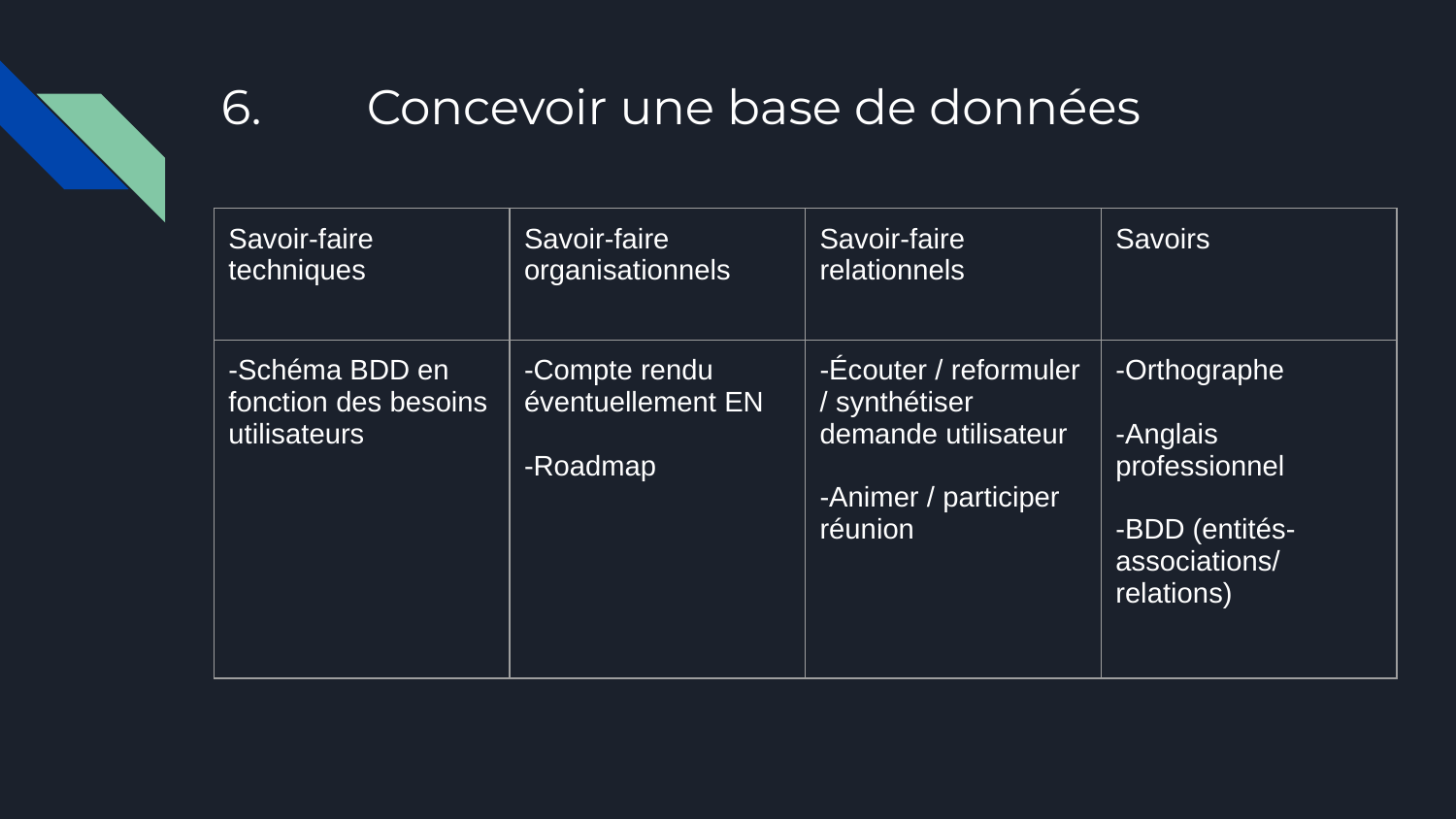

# 6.	Concevoir une base de données
| Savoir-faire techniques | Savoir-faire organisationnels | Savoir-faire relationnels | Savoirs |
| --- | --- | --- | --- |
| -Schéma BDD en fonction des besoins utilisateurs | -Compte rendu éventuellement EN -Roadmap | -Écouter / reformuler / synthétiser demande utilisateur -Animer / participer réunion | -Orthographe -Anglais professionnel -BDD (entités-associations/ relations) |